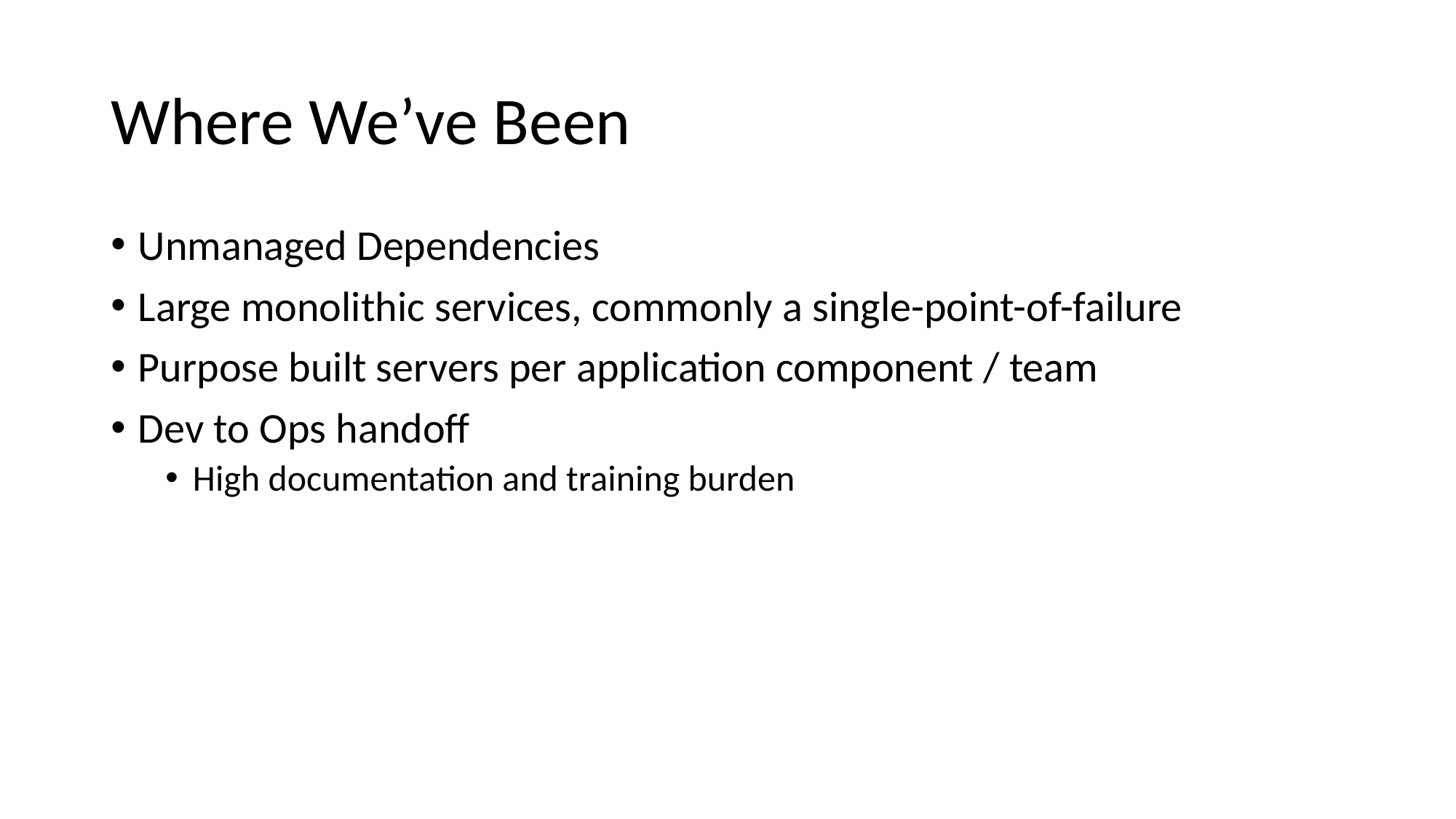

# Where We’ve Been
Unmanaged Dependencies
Large monolithic services, commonly a single-point-of-failure
Purpose built servers per application component / team
Dev to Ops handoff
High documentation and training burden